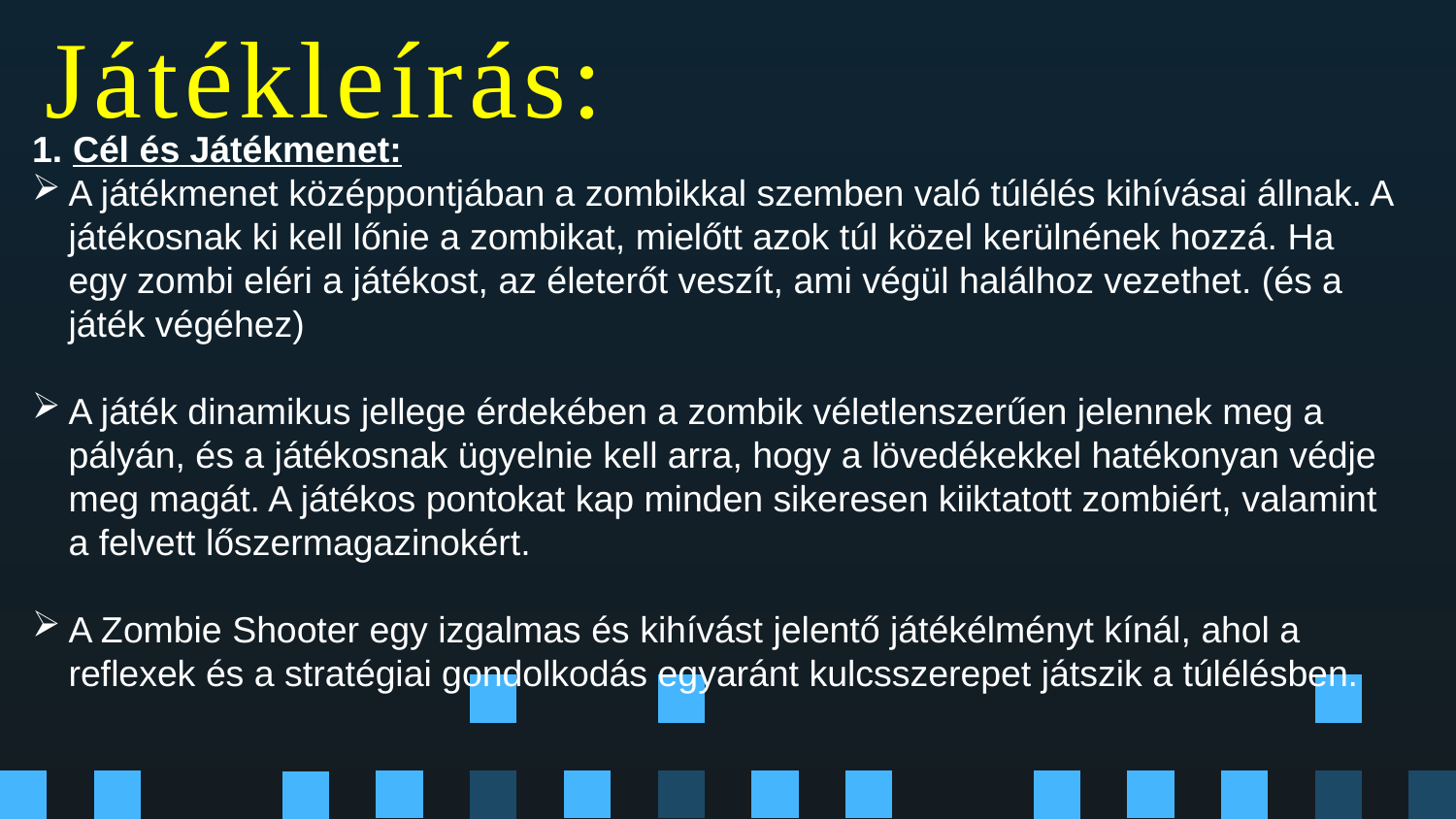

# Játékleírás:
1. Cél és Játékmenet:
A játékmenet középpontjában a zombikkal szemben való túlélés kihívásai állnak. A játékosnak ki kell lőnie a zombikat, mielőtt azok túl közel kerülnének hozzá. Ha egy zombi eléri a játékost, az életerőt veszít, ami végül halálhoz vezethet. (és a játék végéhez)

A játék dinamikus jellege érdekében a zombik véletlenszerűen jelennek meg a pályán, és a játékosnak ügyelnie kell arra, hogy a lövedékekkel hatékonyan védje meg magát. A játékos pontokat kap minden sikeresen kiiktatott zombiért, valamint a felvett lőszermagazinokért.

A Zombie Shooter egy izgalmas és kihívást jelentő játékélményt kínál, ahol a reflexek és a stratégiai gondolkodás egyaránt kulcsszerepet játszik a túlélésben.